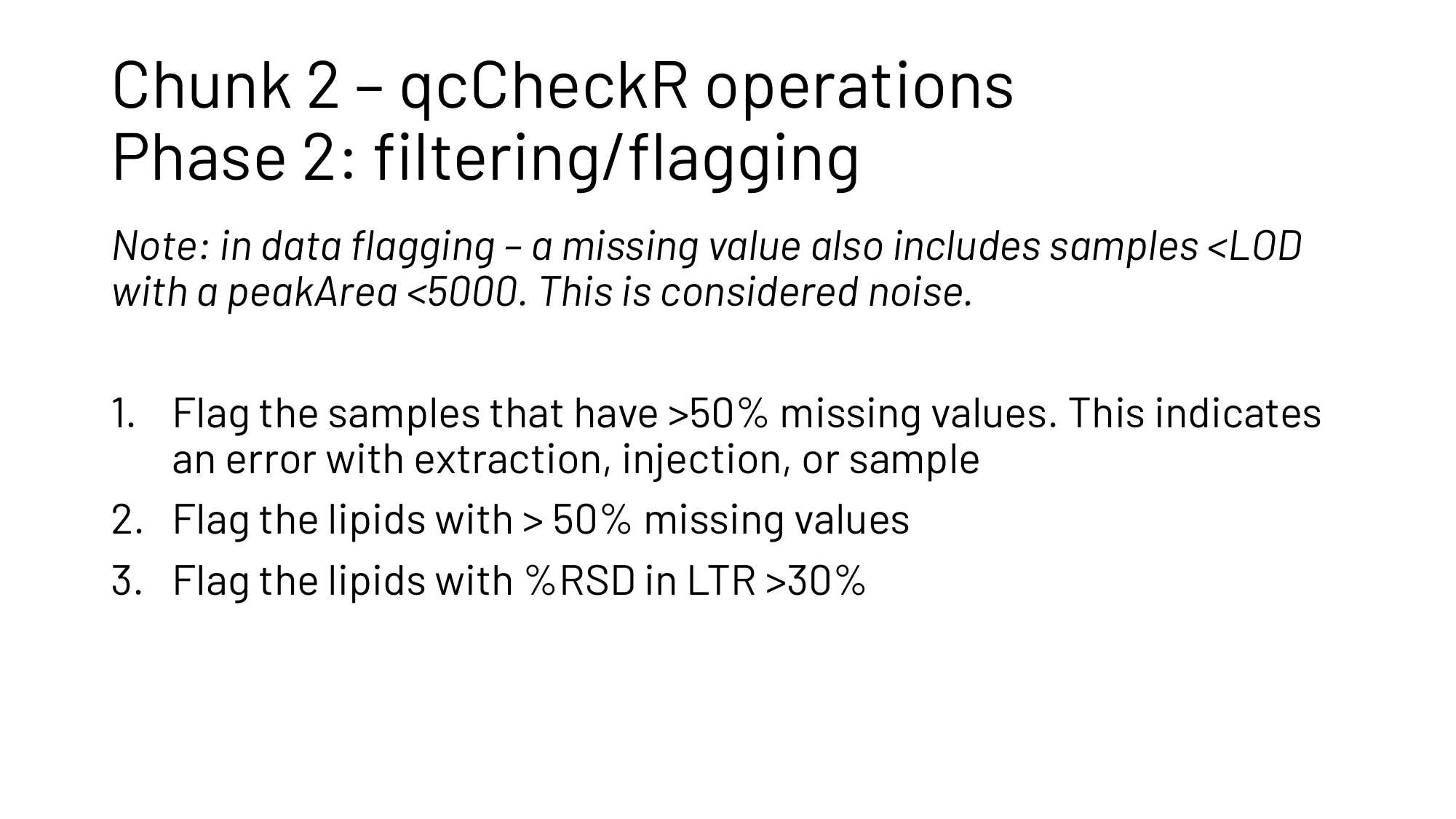

# Chunk 2 – qcCheckR operations Phase 2: filtering/flagging
Note: in data flagging – a missing value also includes samples <LOD with a peakArea <5000. This is considered noise.

Flag the samples that have >50% missing values. This indicates an error with extraction, injection, or sample
Flag the lipids with > 50% missing values
Flag the lipids with %RSD in LTR >30%